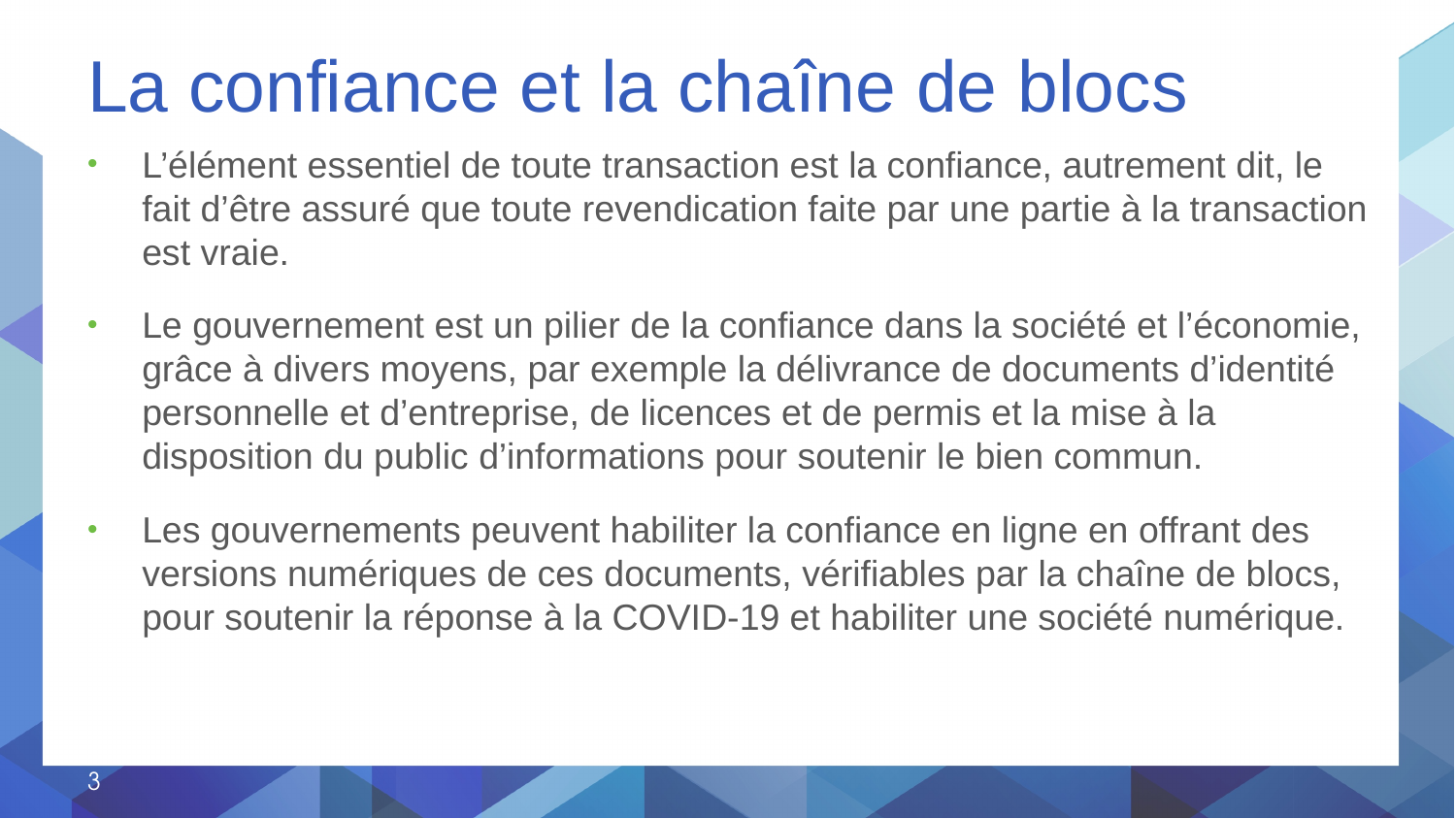

# La confiance et la chaîne de blocs
L’élément essentiel de toute transaction est la confiance, autrement dit, le fait d’être assuré que toute revendication faite par une partie à la transaction est vraie.

Le gouvernement est un pilier de la confiance dans la société et l’économie, grâce à divers moyens, par exemple la délivrance de documents d’identité personnelle et d’entreprise, de licences et de permis et la mise à la disposition du public d’informations pour soutenir le bien commun.

Les gouvernements peuvent habiliter la confiance en ligne en offrant des versions numériques de ces documents, vérifiables par la chaîne de blocs, pour soutenir la réponse à la COVID-19 et habiliter une société numérique.

3